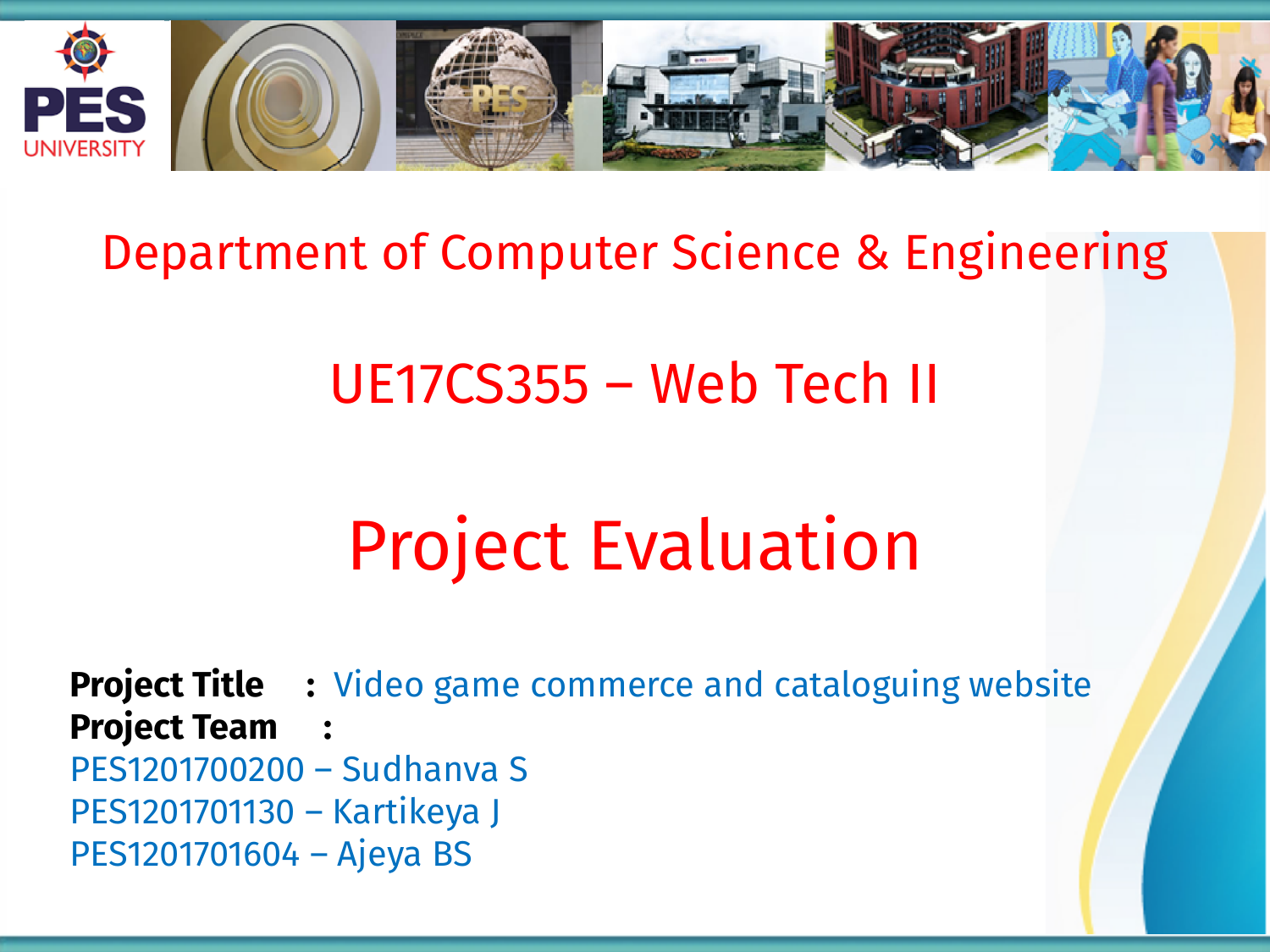

Department of Computer Science & Engineering

UE17CS355 – Web Tech II

Project Evaluation
Project Title     :  Video game commerce and cataloguing website
Project Team 	:
PES1201700200 – Sudhanva S
PES1201701130 – Kartikeya J
PES1201701604 – Ajeya BS